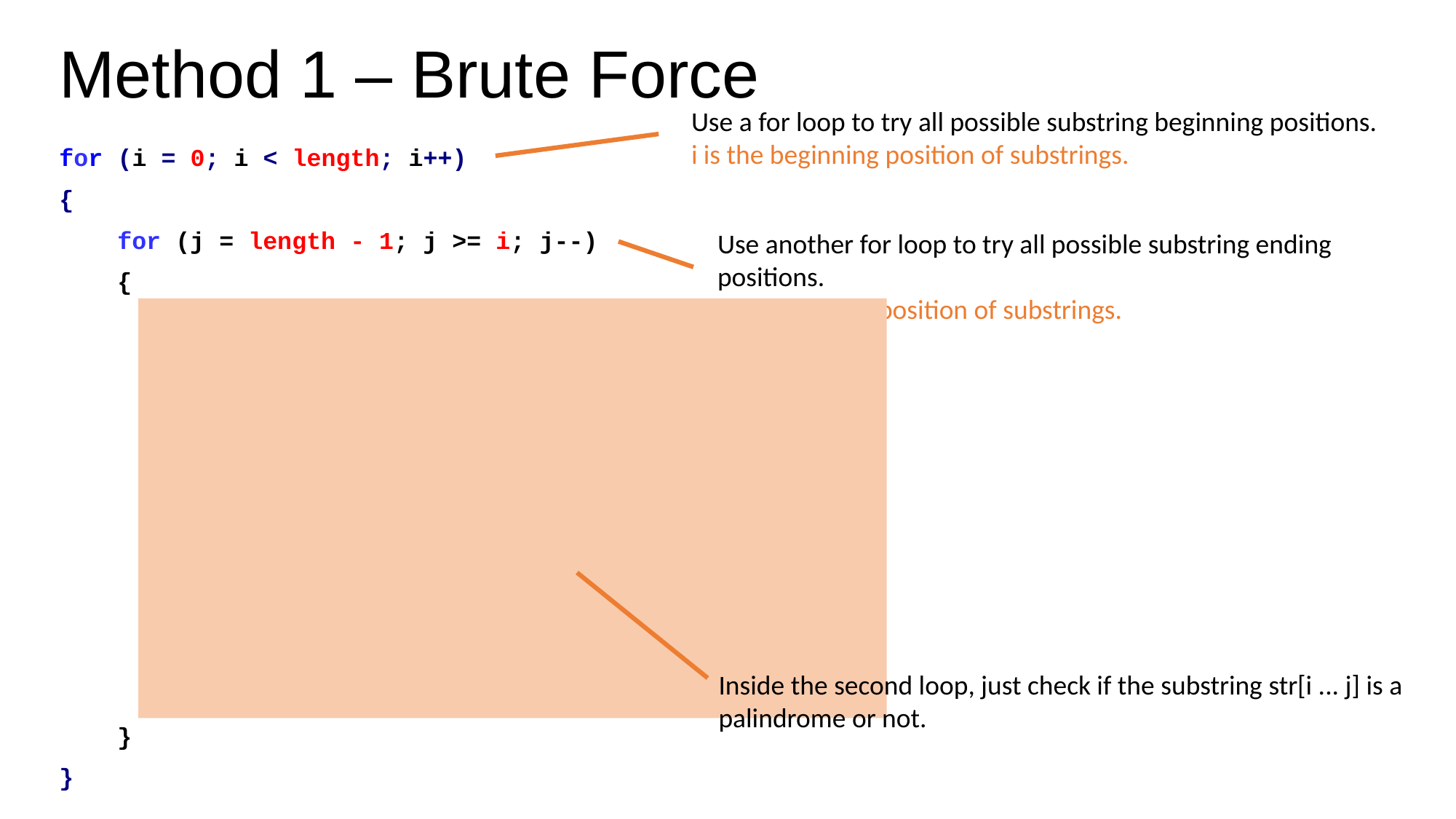

Method 1 – Brute Force
Use a for loop to try all possible substring beginning positions.
i is the beginning position of substrings.

for (i = 0; i < length; i++)
{
    for (j = length - 1; j >= i; j--)
    {
        is_pal = 1;
        for(k = i, l = j; k <= l; k++, l--)
        {
            // check if str[i...j] is palindrome or not
            if( str[k] != str[l] )
            {
                is_pal = 0;
                break;
            }
        }
    }
}
Use another for loop to try all possible substring ending positions.
j is the ending position of substrings.

Inside the second loop, just check if the substring str[i ... j] is a palindrome or not.